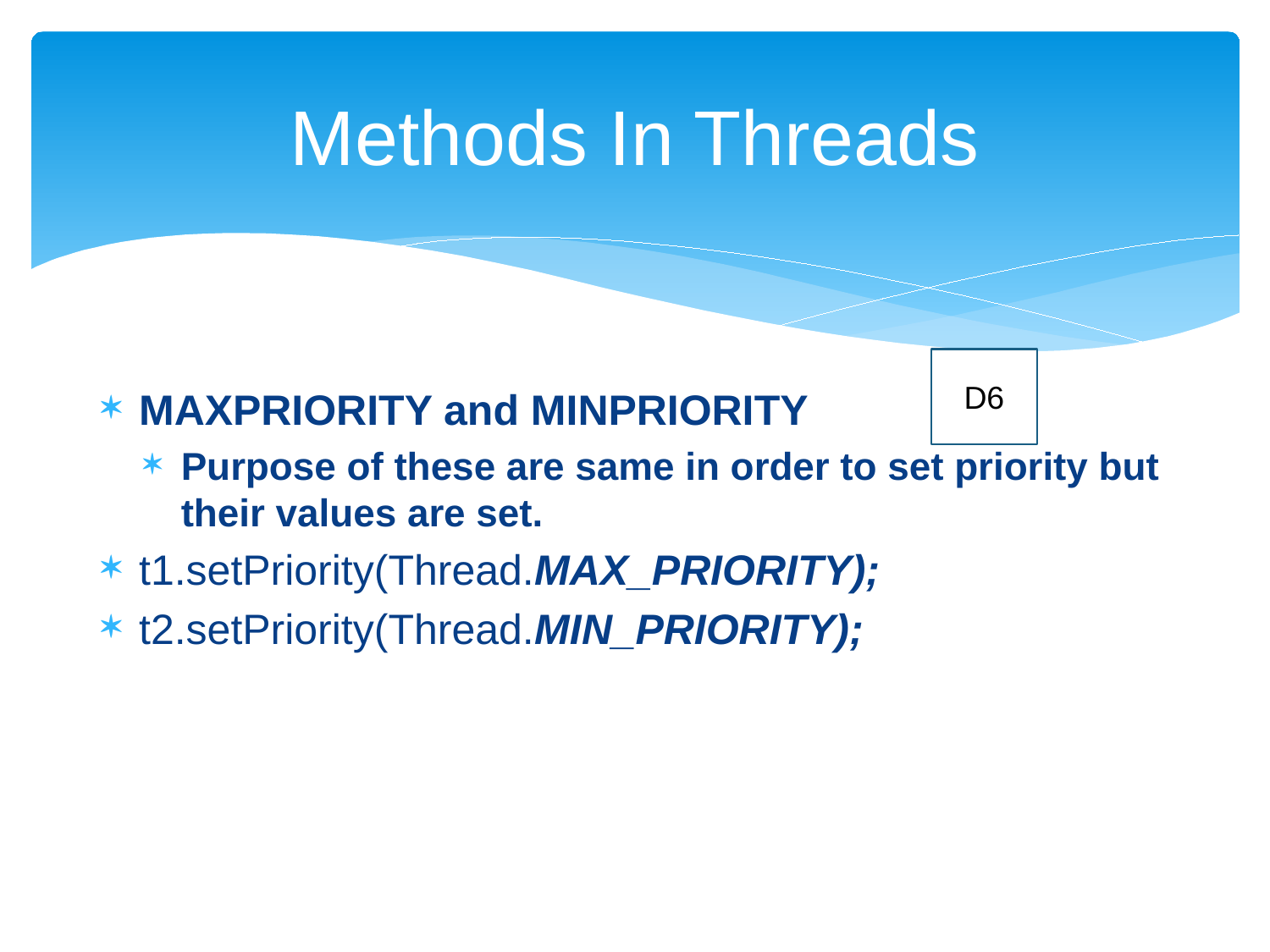

# Methods In Threads
D6
MAXPRIORITY and MINPRIORITY
Purpose of these are same in order to set priority but their values are set.
t1.setPriority(Thread.MAX_PRIORITY);
t2.setPriority(Thread.MIN_PRIORITY);